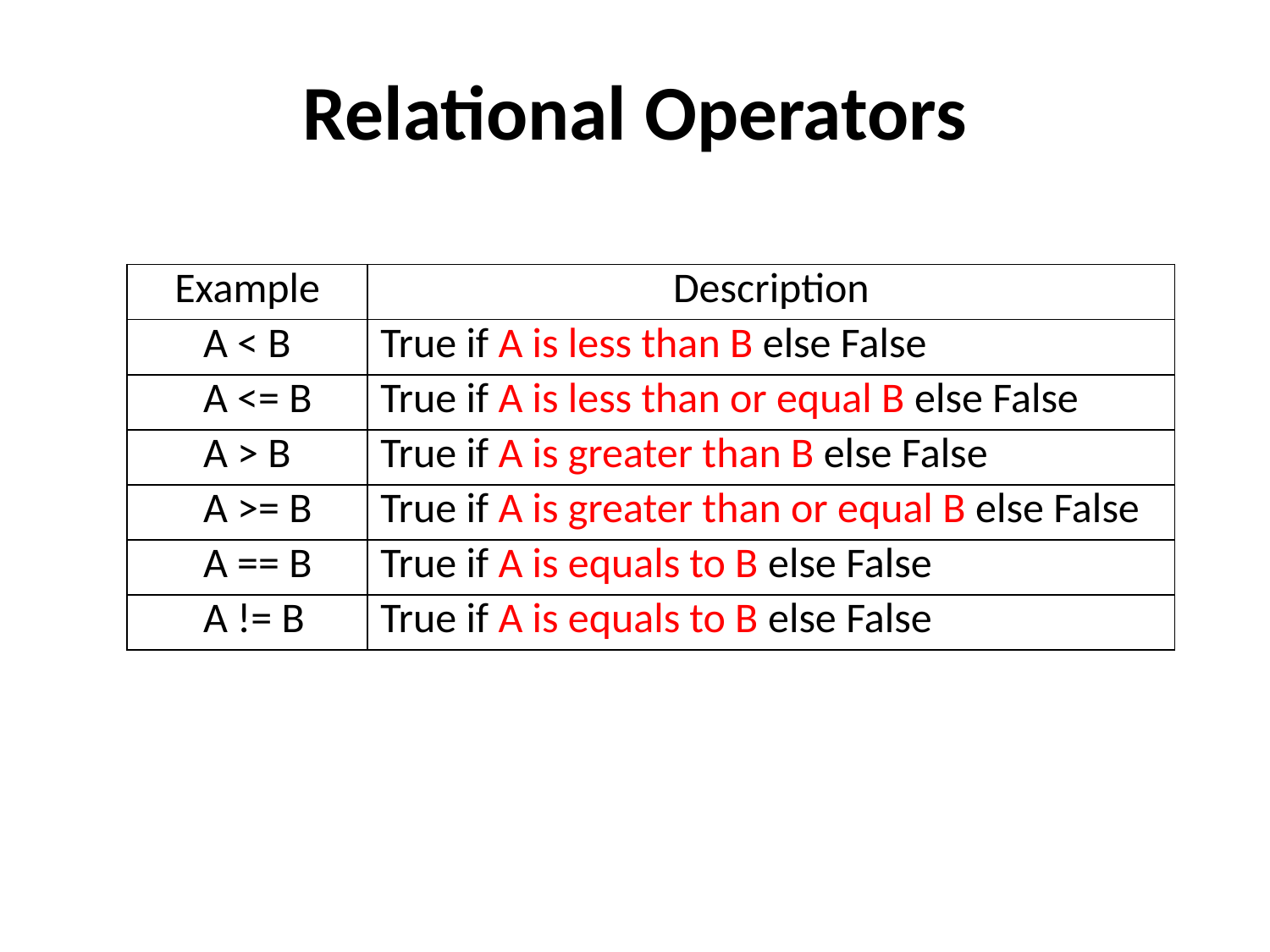

# Relational Operators

| Example | Description |
| --- | --- |
| A < B | True if A is less than B else False |
| A <= B | True if A is less than or equal B else False |
| A > B | True if A is greater than B else False |
| A >= B | True if A is greater than or equal B else False |
| A == B | True if A is equals to B else False |
| A != B | True if A is equals to B else False |